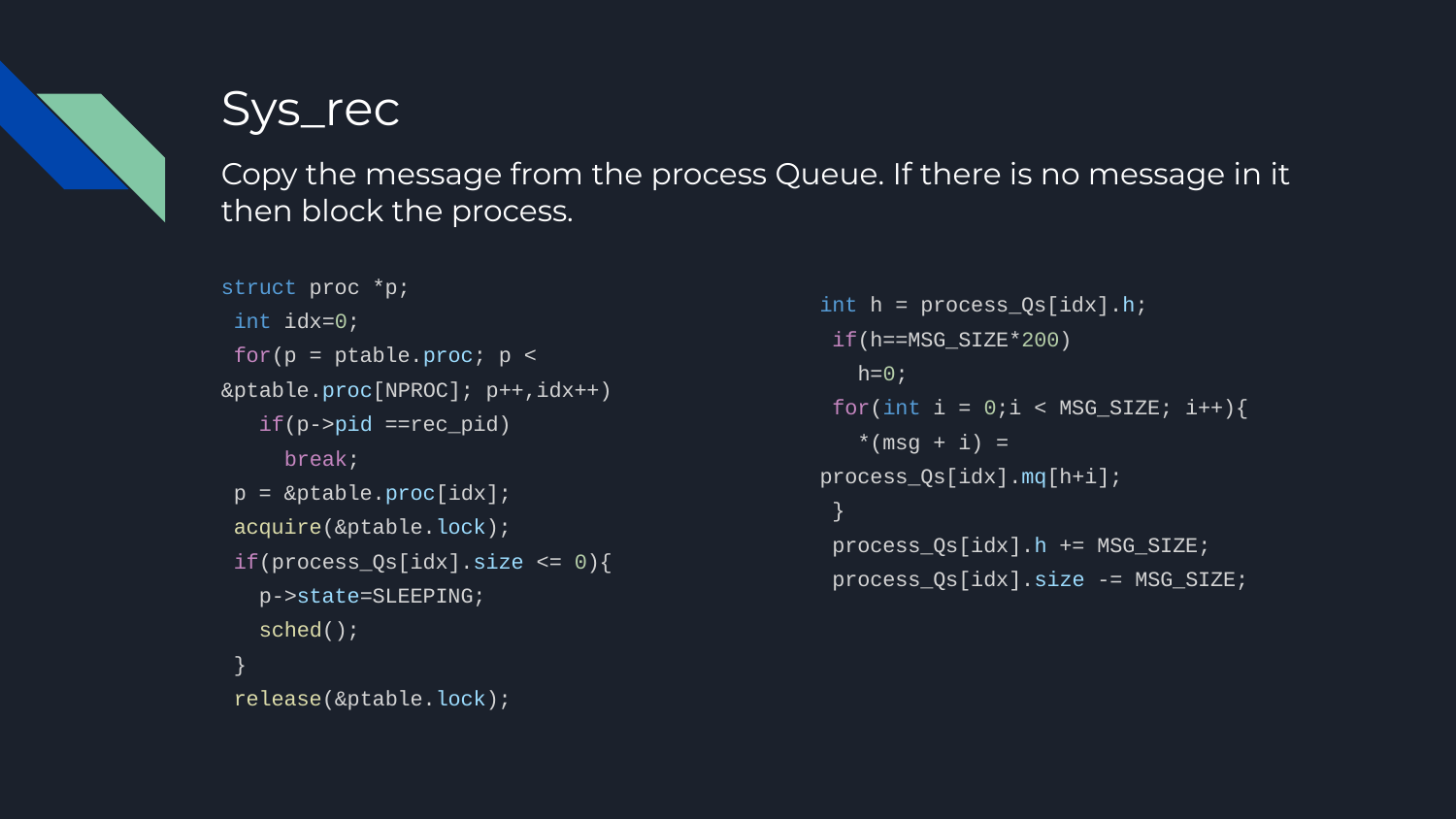

# Sys_rec

Copy the message from the process Queue. If there is no message in it then block the process.

struct proc *p;
 int idx=0;
 for(p = ptable.proc; p < &ptable.proc[NPROC]; p++,idx++)
   if(p->pid ==rec_pid)
     break;
 p = &ptable.proc[idx];
 acquire(&ptable.lock);
 if(process_Qs[idx].size <= 0){
   p->state=SLEEPING;
   sched();
 }
 release(&ptable.lock);

int h = process_Qs[idx].h;
 if(h==MSG_SIZE*200)
   h=0;
 for(int i = 0;i < MSG_SIZE; i++){
   *(msg + i) =  process_Qs[idx].mq[h+i];
 }
 process_Qs[idx].h += MSG_SIZE;
 process_Qs[idx].size -= MSG_SIZE;